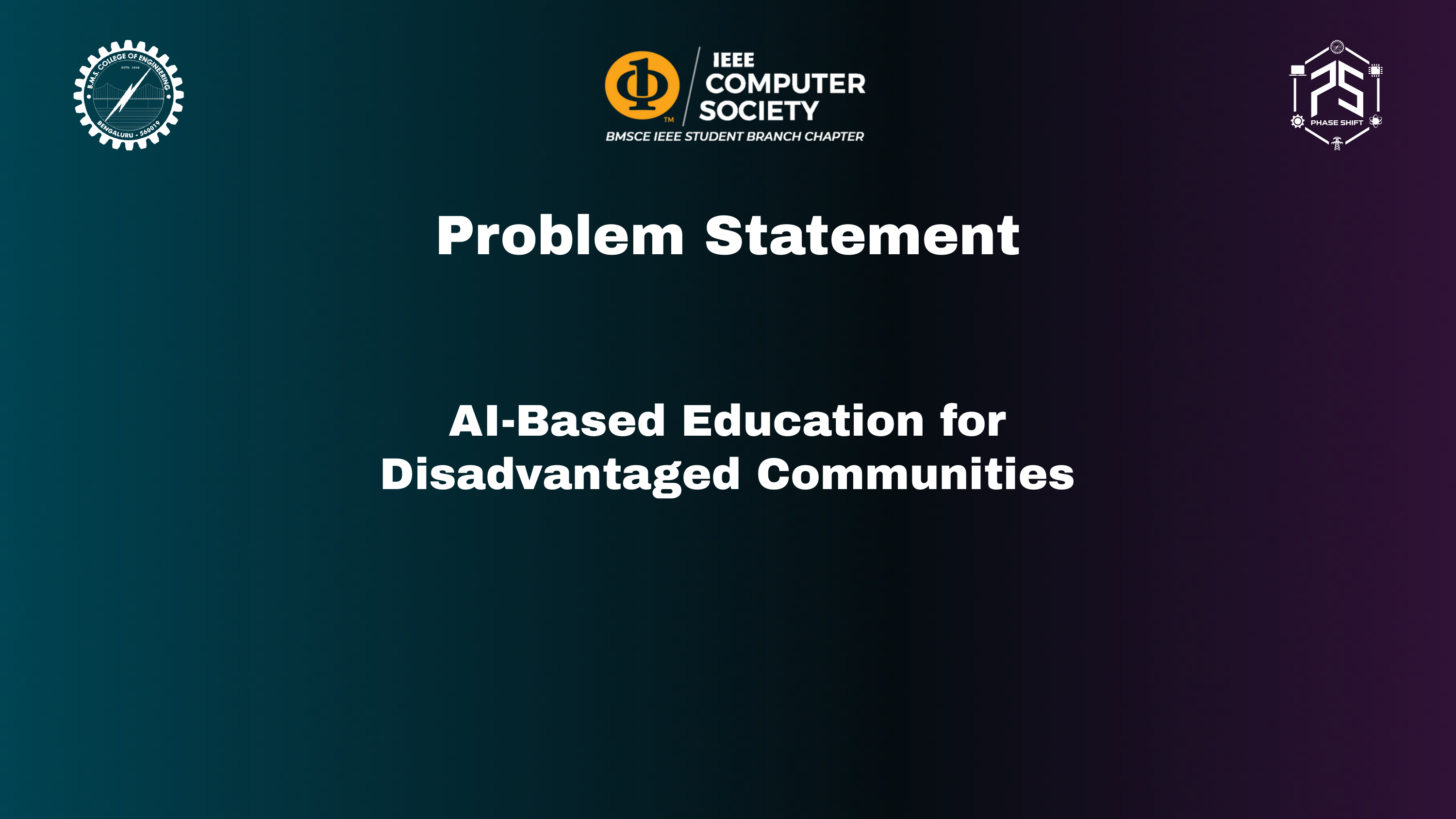

Problem Statement
AI-Based Education for Disadvantaged Communities